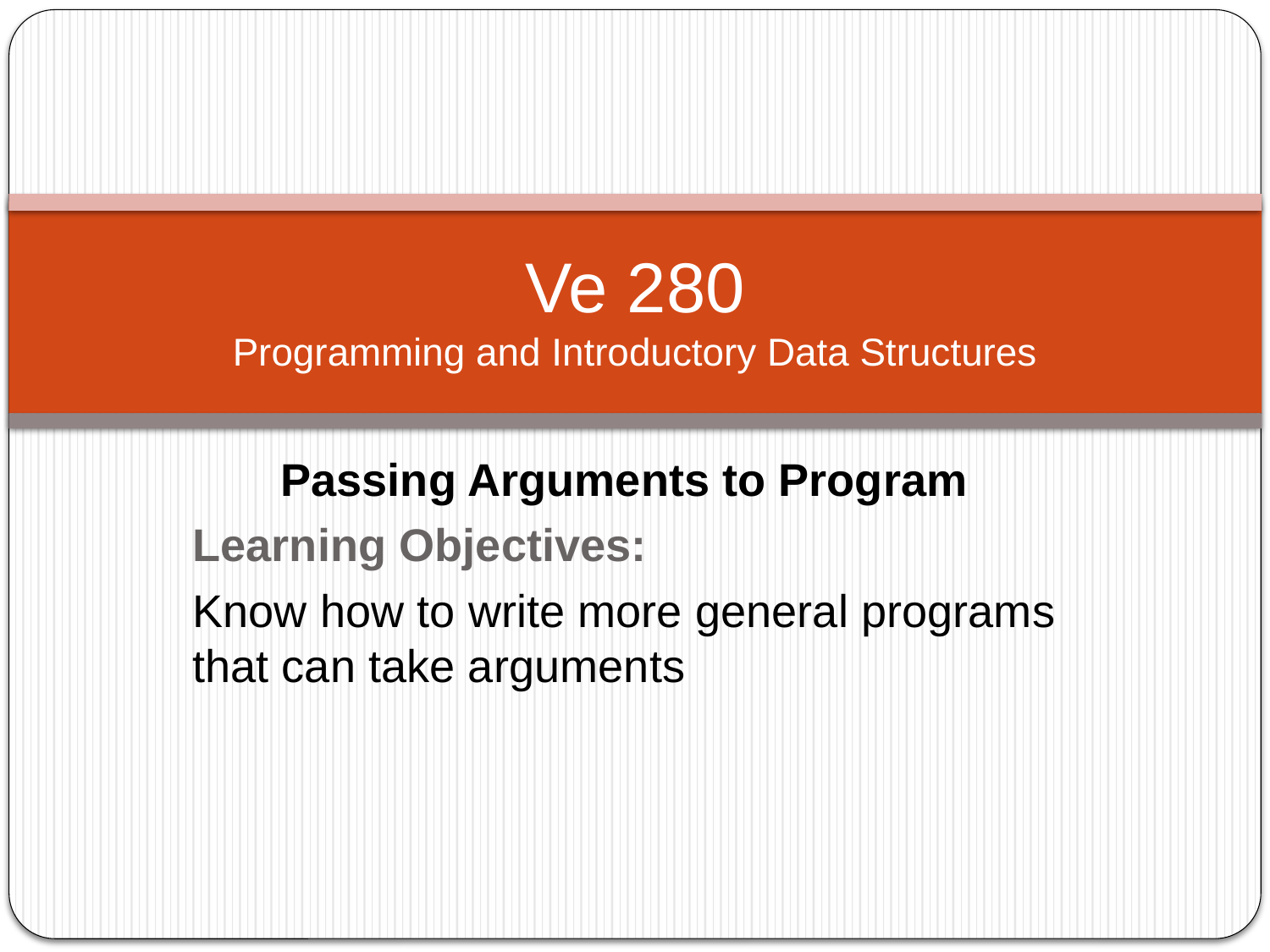

# Ve 280 Programming and Introductory Data Structures
Passing Arguments to Program
Learning Objectives:
Know how to write more general programs that can take arguments